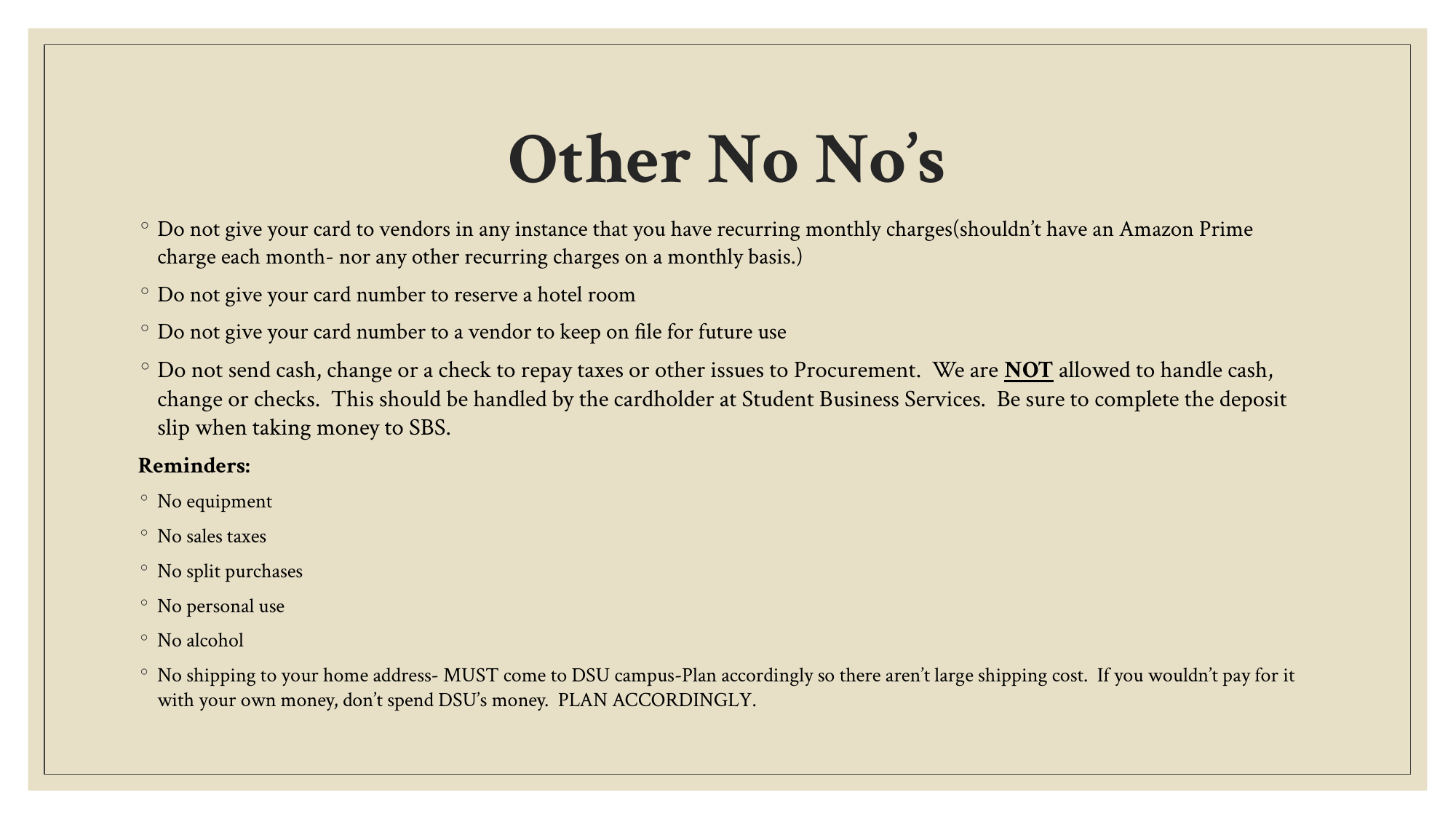

# Other No No’s
Do not give your card to vendors in any instance that you have recurring monthly charges(shouldn’t have an Amazon Prime charge each month- nor any other recurring charges on a monthly basis.)
Do not give your card number to reserve a hotel room
Do not give your card number to a vendor to keep on file for future use
Do not send cash, change or a check to repay taxes or other issues to Procurement.  We are NOT allowed to handle cash, change or checks.  This should be handled by the cardholder at Student Business Services.  Be sure to complete the deposit slip when taking money to SBS.
Reminders:
No equipment
No sales taxes
No split purchases
No personal use
No alcohol
No shipping to your home address- MUST come to DSU campus-Plan accordingly so there aren’t large shipping cost.  If you wouldn’t pay for it with your own money, don’t spend DSU’s money.  PLAN ACCORDINGLY.